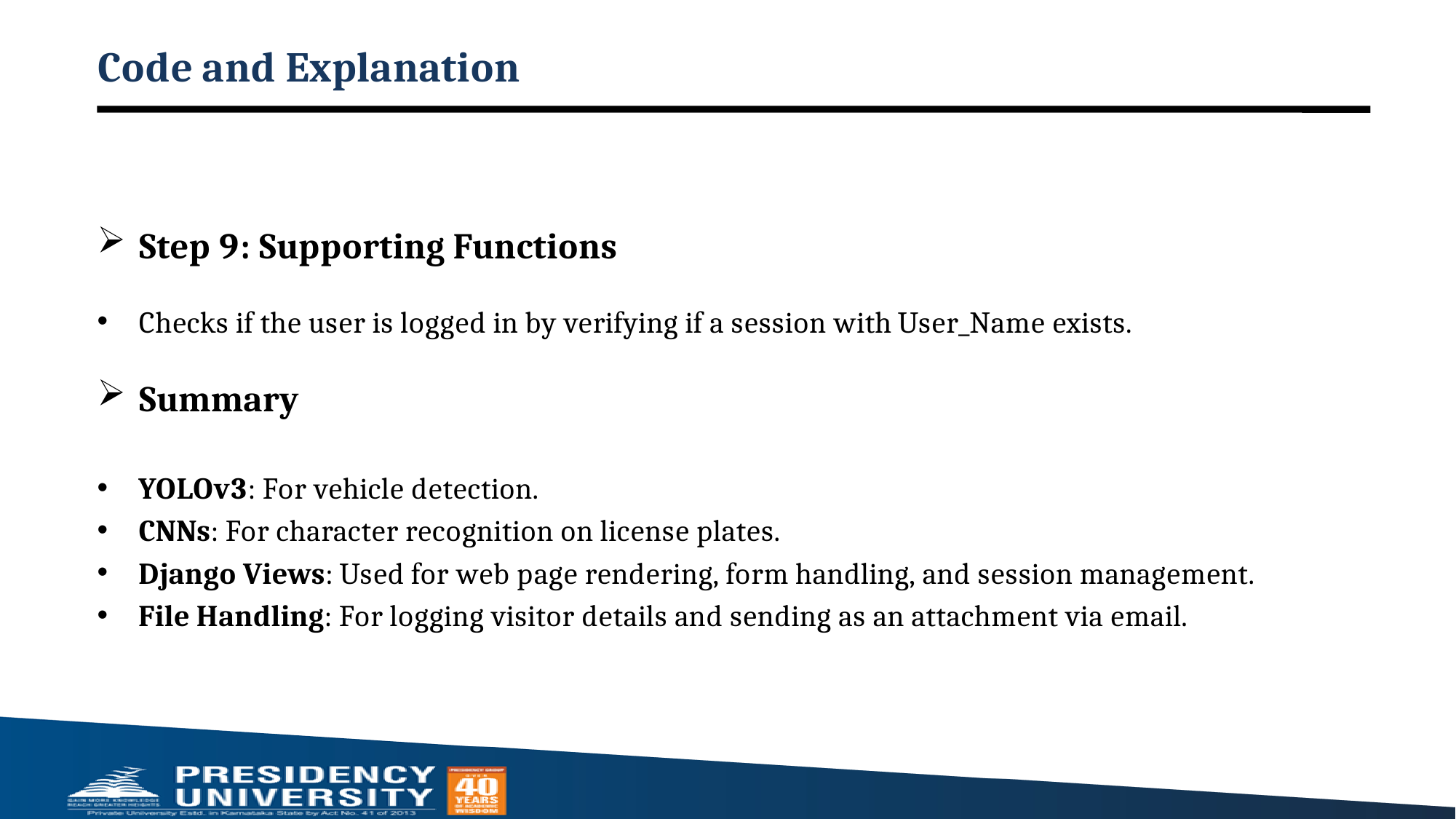

# Code and Explanation
Step 9: Supporting Functions

Checks if the user is logged in by verifying if a session with User_Name exists.

Summary

YOLOv3: For vehicle detection.
CNNs: For character recognition on license plates.
Django Views: Used for web page rendering, form handling, and session management.
File Handling: For logging visitor details and sending as an attachment via email.